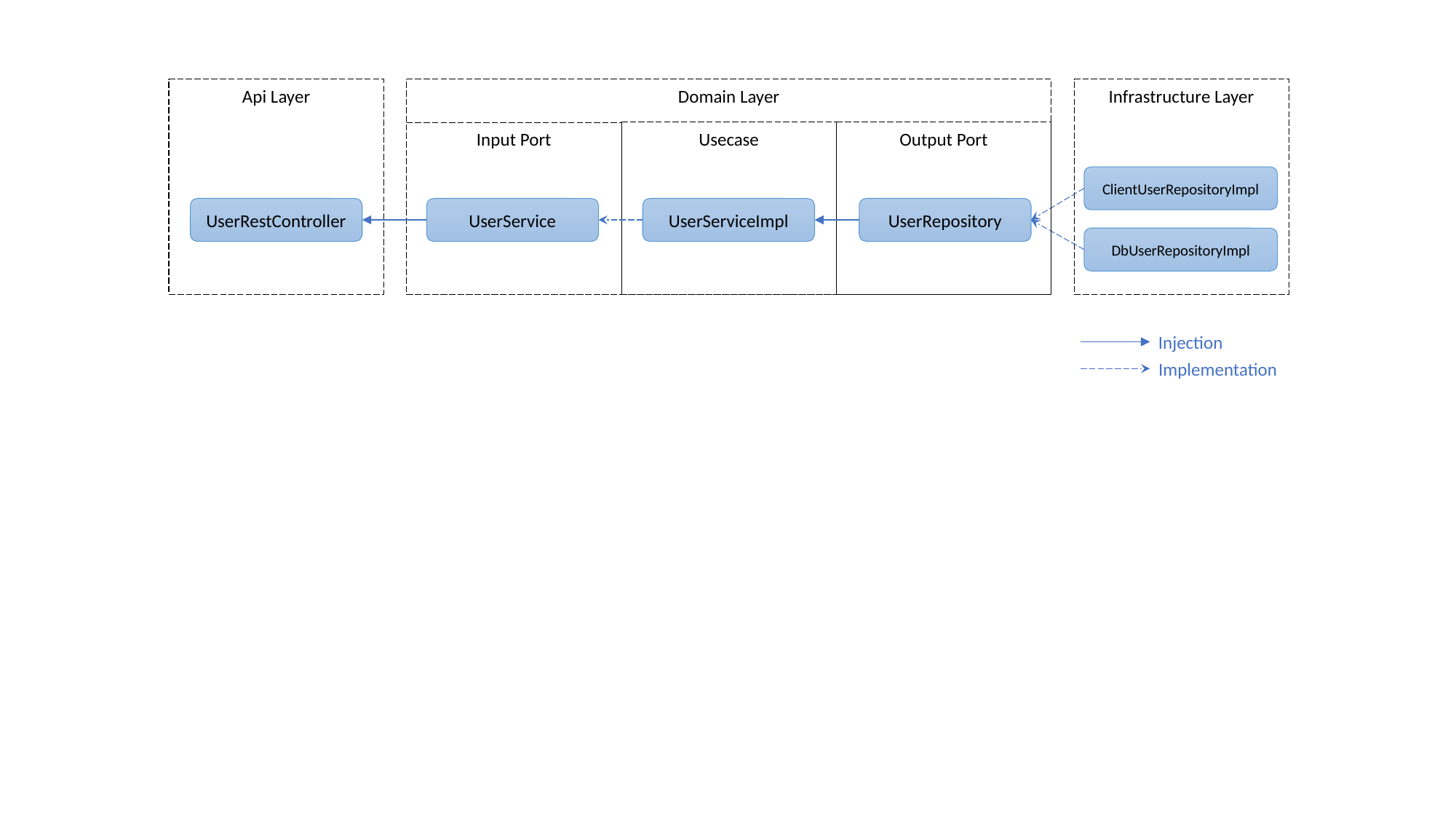

Api Layer
Domain Layer
Usecase
Output Port
Input Port
UserServiceImpl
UserRepository
UserService
Infrastructure Layer
ClientUserRepositoryImpl
UserRestController
DbUserRepositoryImpl
Injection
Implementation